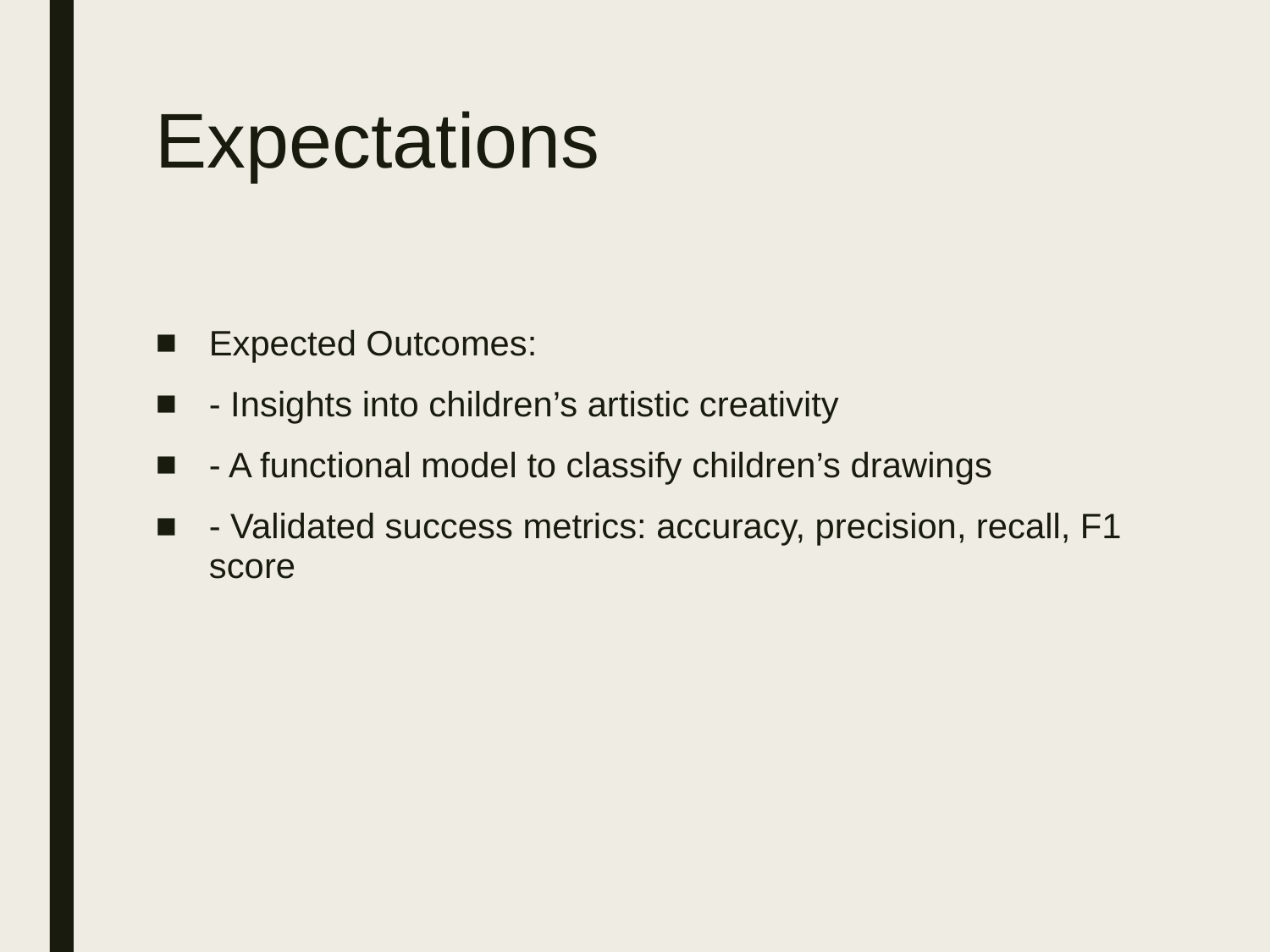

# Expectations
Expected Outcomes:
- Insights into children’s artistic creativity
- A functional model to classify children’s drawings
- Validated success metrics: accuracy, precision, recall, F1 score